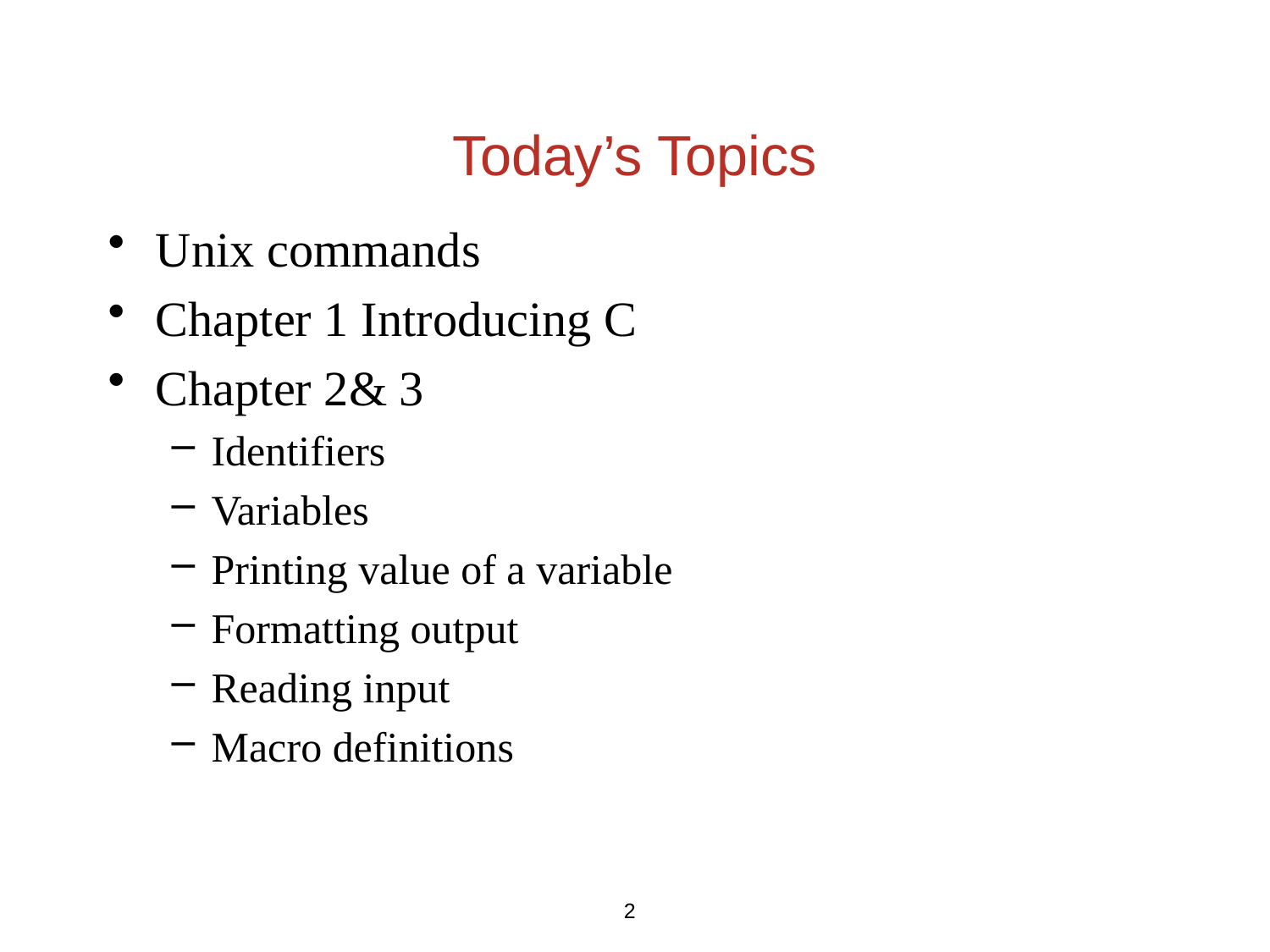

# Today’s Topics
Unix commands
Chapter 1 Introducing C
Chapter 2& 3
Identifiers
Variables
Printing value of a variable
Formatting output
Reading input
Macro definitions

2